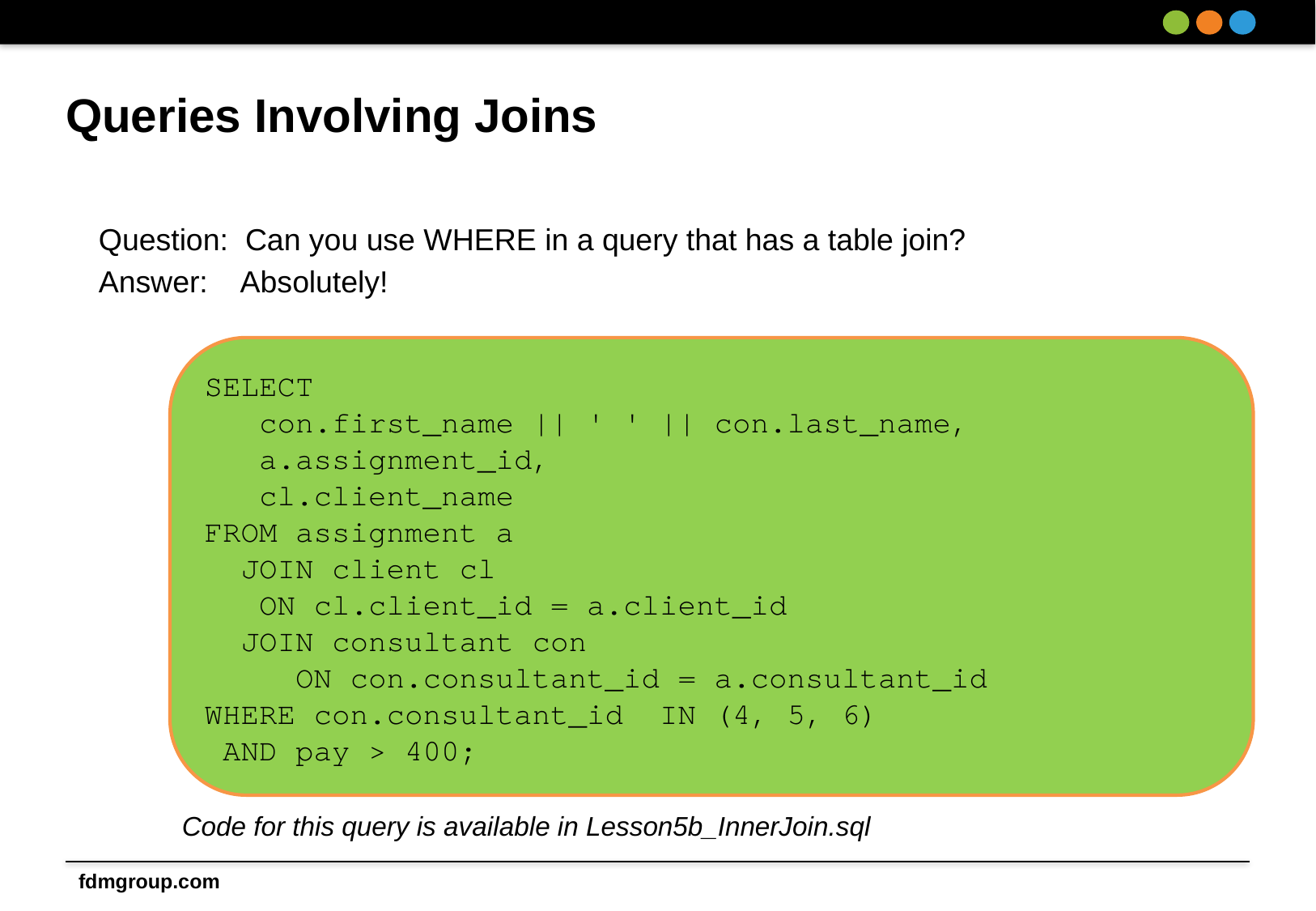

# Queries Involving Joins
Question:  Can you use WHERE in a query that has a table join?
Answer:    Absolutely!
SELECT
   con.first_name || ' ' || con.last_name,
   a.assignment_id,
   cl.client_name
FROM assignment a
  JOIN client cl
   ON cl.client_id = a.client_id
  JOIN consultant con
     ON con.consultant_id = a.consultant_id
WHERE con.consultant_id  IN (4, 5, 6)
 AND pay > 400;
Code for this query is available in Lesson5b_InnerJoin.sql